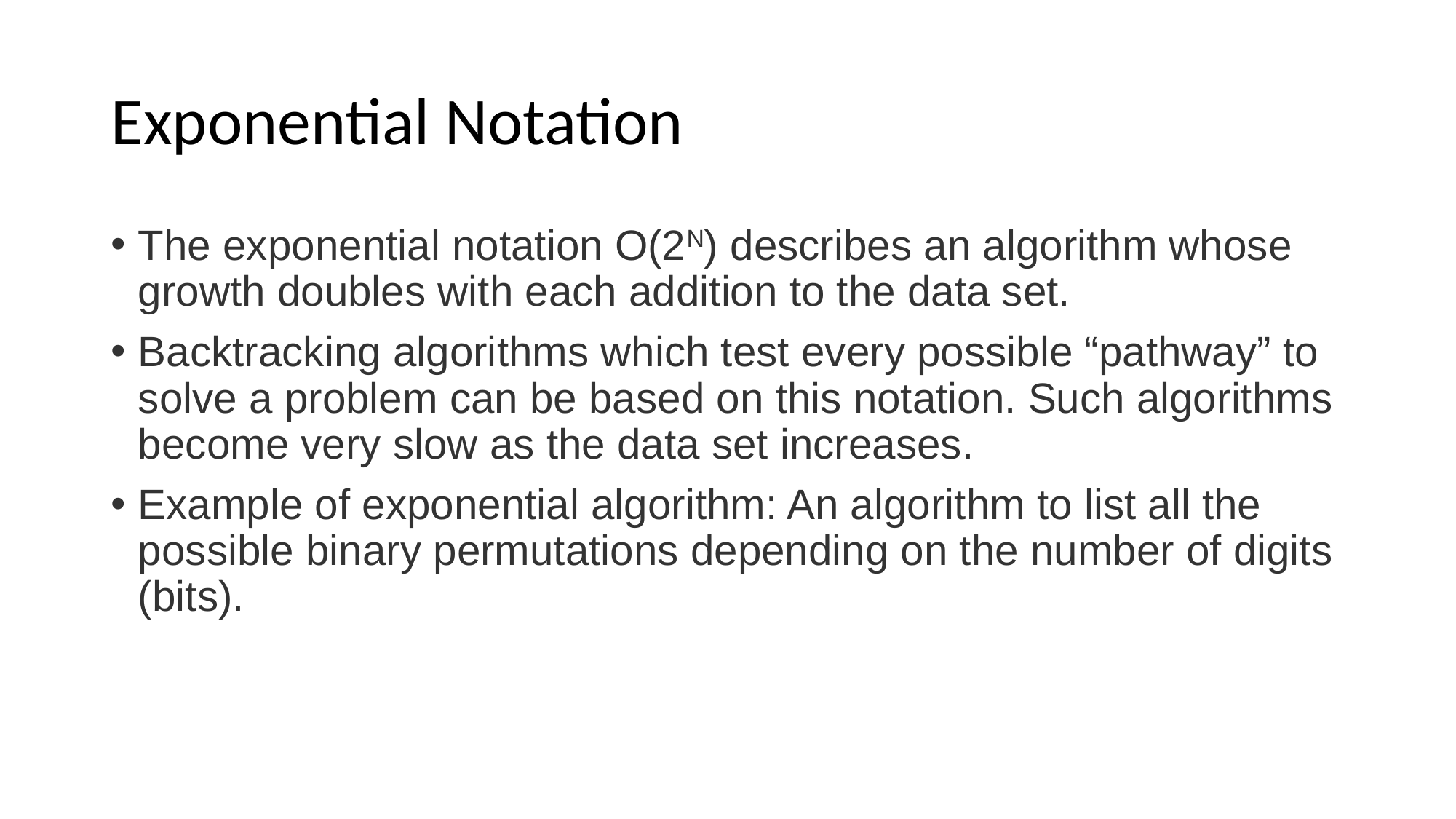

# Exponential Notation
The exponential notation O(2N) describes an algorithm whose growth doubles with each addition to the data set.
Backtracking algorithms which test every possible “pathway” to solve a problem can be based on this notation. Such algorithms become very slow as the data set increases.
Example of exponential algorithm: An algorithm to list all the possible binary permutations depending on the number of digits (bits).